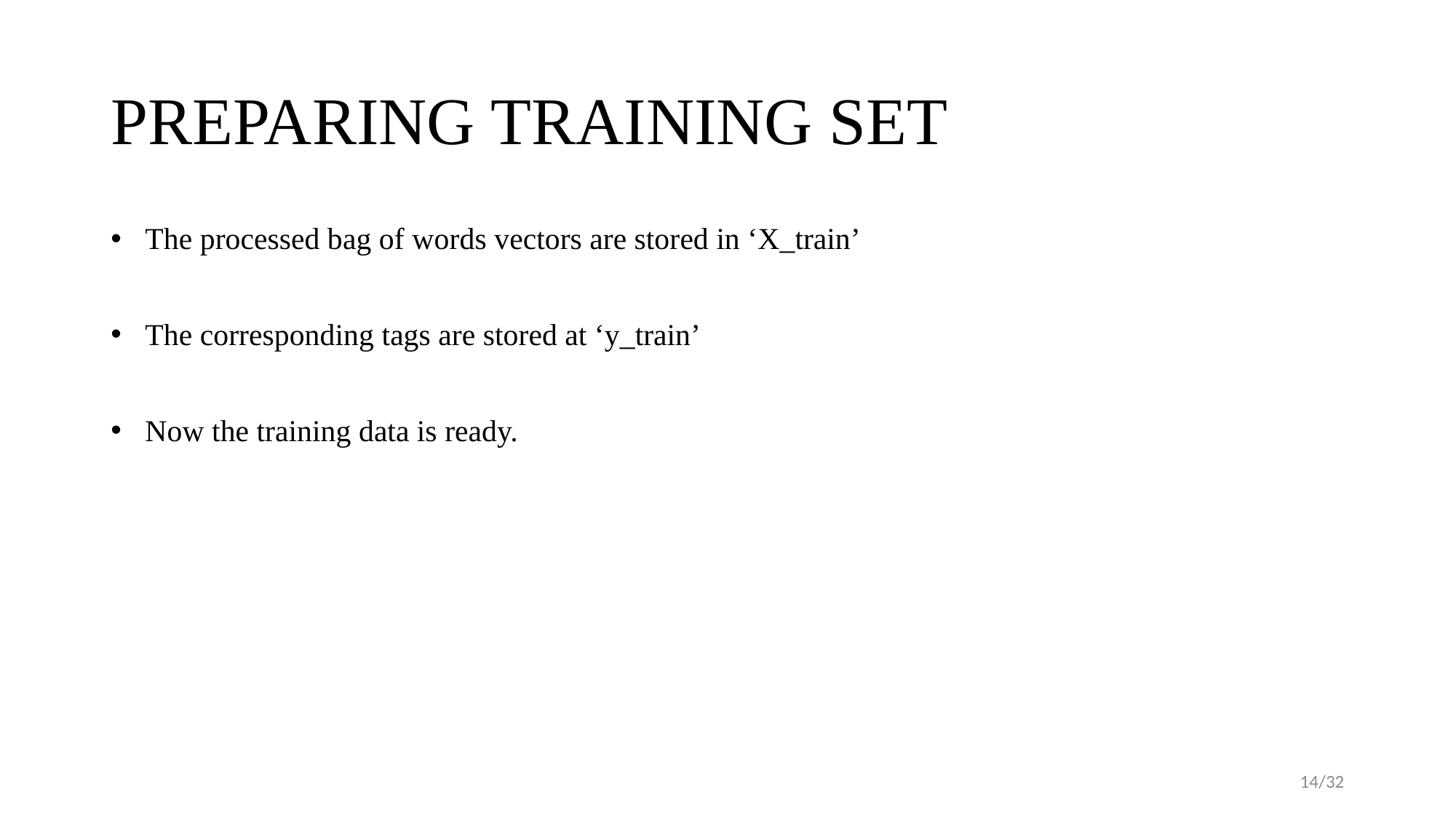

# PREPARING TRAINING SET
The processed bag of words vectors are stored in ‘X_train’

The corresponding tags are stored at ‘y_train’

Now the training data is ready.

14/32